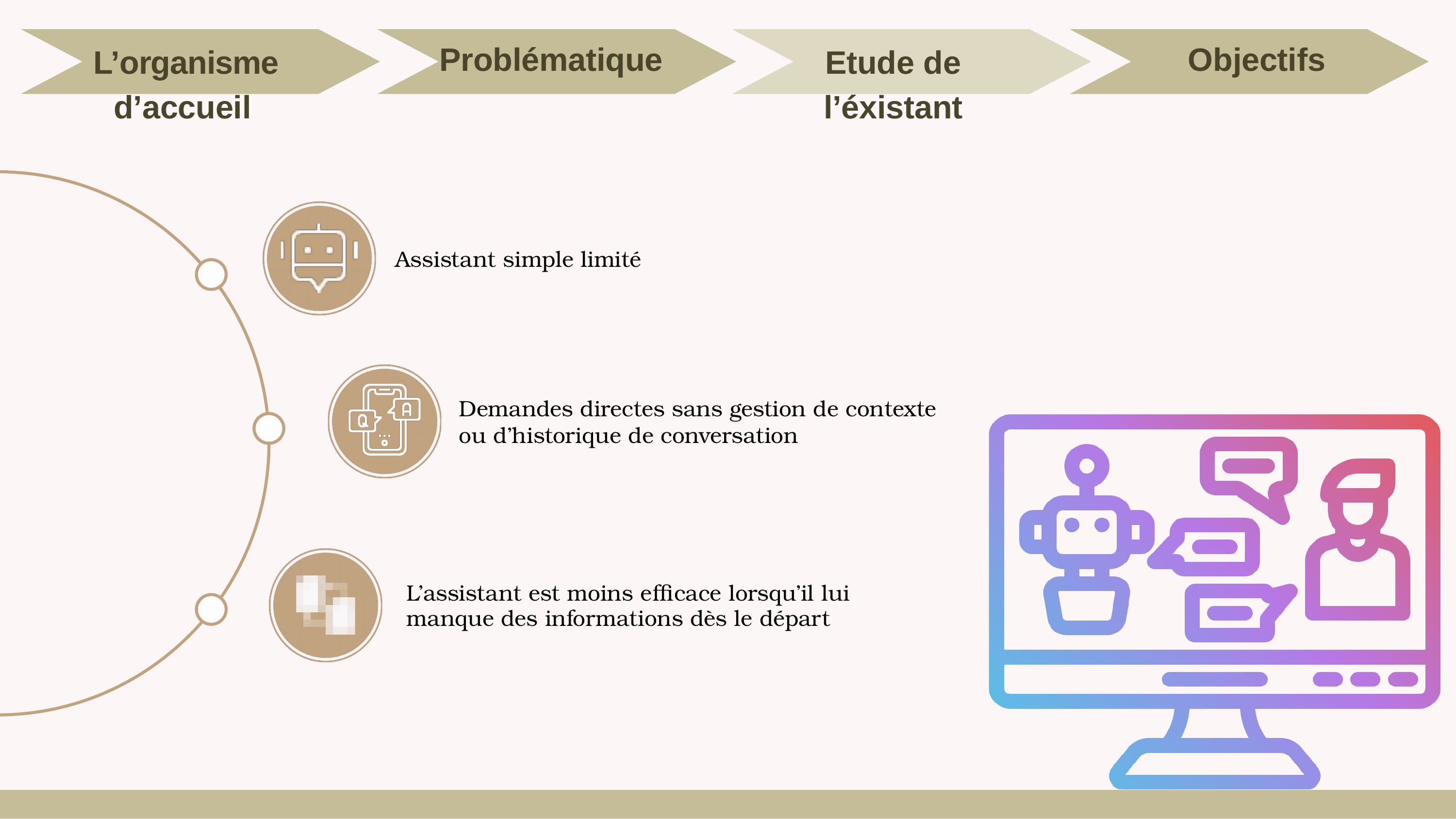

Etude de l’éxistant
# L’organisme d’accueil
Problématique
Objectifs

Assistant simple limité

Demandes directes sans gestion de contexte ou d’historique de conversation

L’assistant est moins efficace lorsqu’il lui manque des informations dès le départ